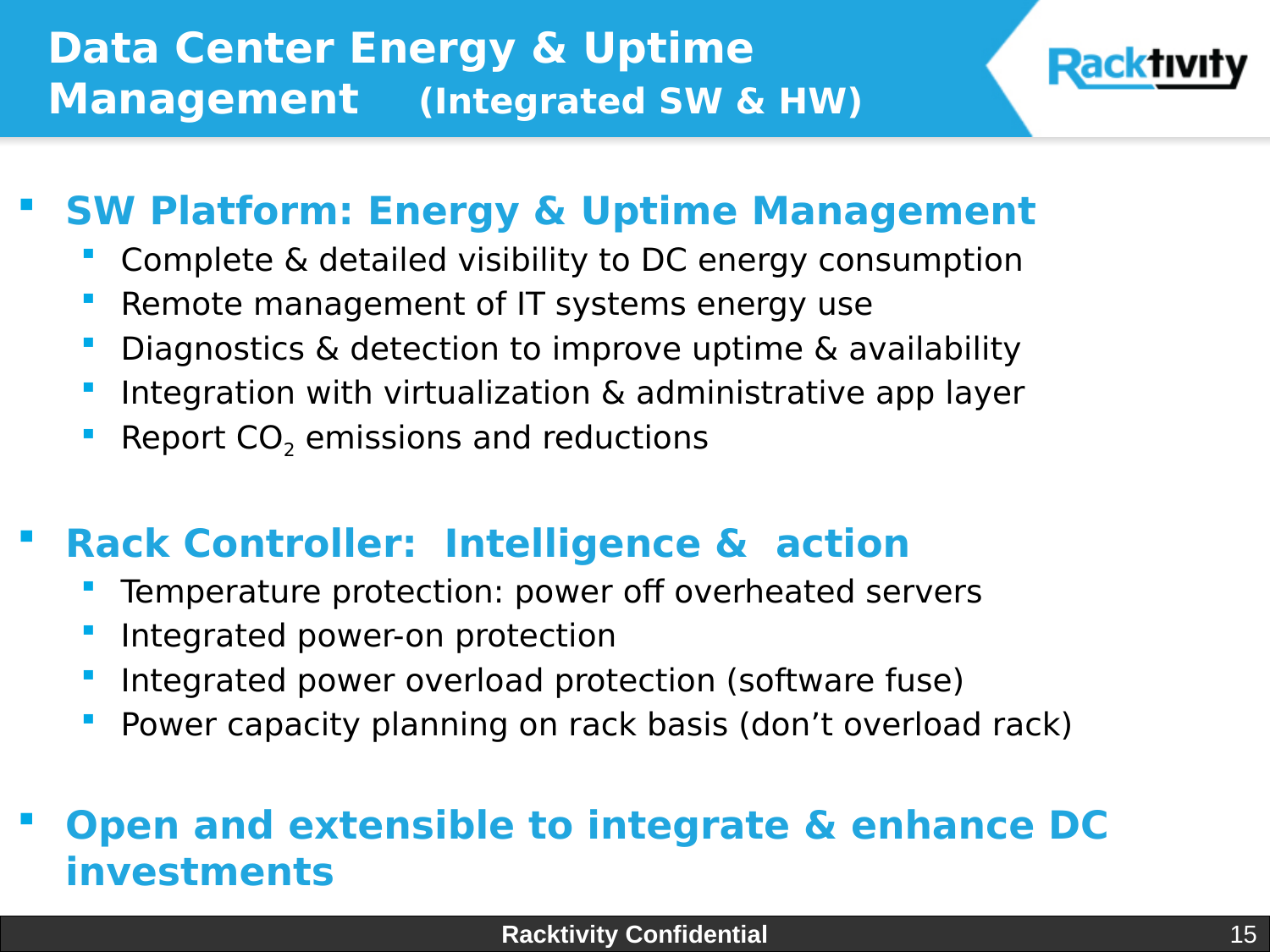

# Data Center Energy & Uptime Management    (Integrated SW & HW)
SW Platform: Energy & Uptime Management
Complete & detailed visibility to DC energy consumption
Remote management of IT systems energy use
Diagnostics & detection to improve uptime & availability
Integration with virtualization & administrative app layer
Report CO2 emissions and reductions

Rack Controller:  Intelligence &  action
Temperature protection: power off overheated servers
Integrated power-on protection
Integrated power overload protection (software fuse)
Power capacity planning on rack basis (don’t overload rack)

Open and extensible to integrate & enhance DC investments

Racktivity Confidential
15